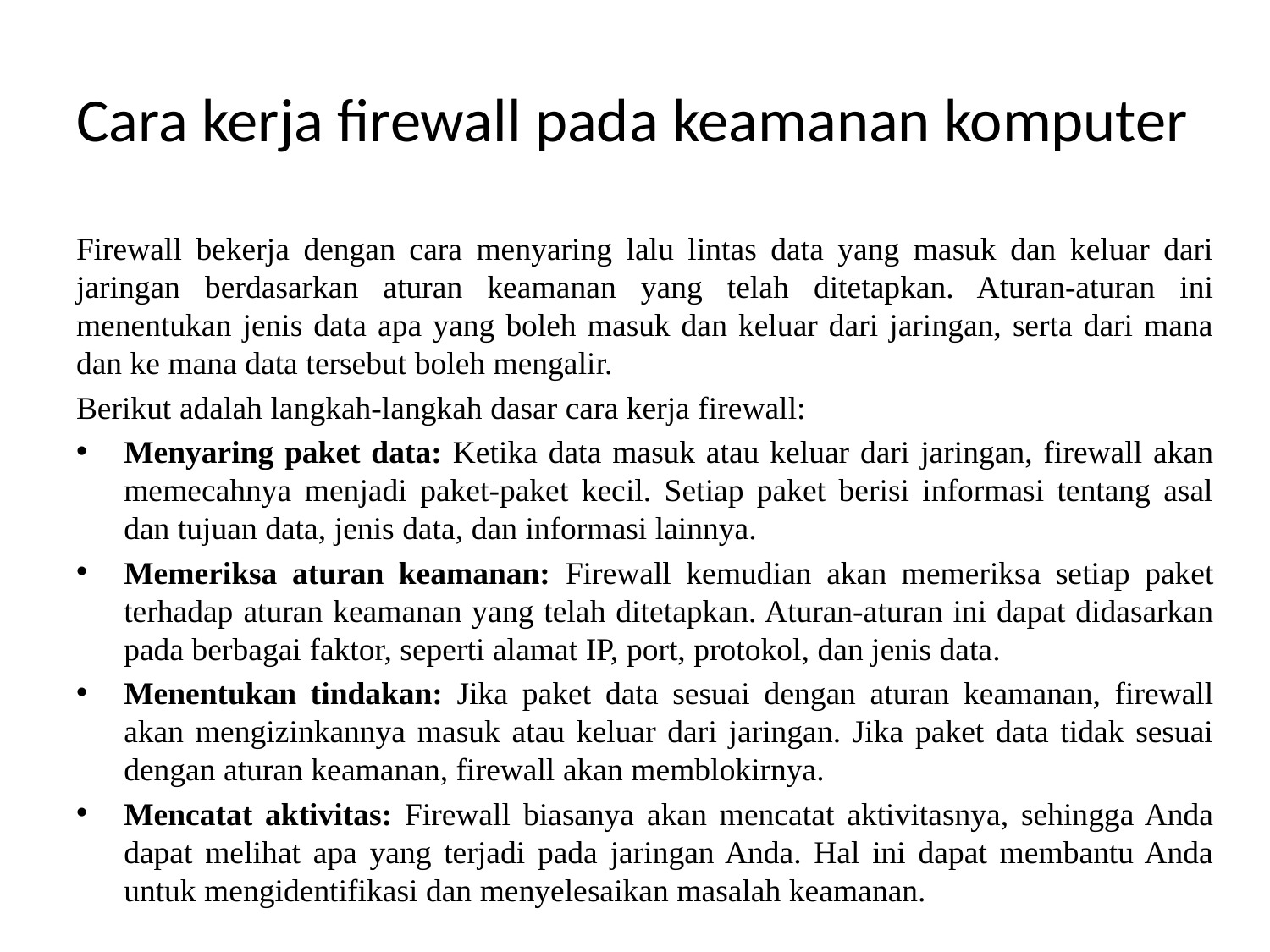

# Cara kerja firewall pada keamanan komputer
Firewall bekerja dengan cara menyaring lalu lintas data yang masuk dan keluar dari jaringan berdasarkan aturan keamanan yang telah ditetapkan. Aturan-aturan ini menentukan jenis data apa yang boleh masuk dan keluar dari jaringan, serta dari mana dan ke mana data tersebut boleh mengalir.
Berikut adalah langkah-langkah dasar cara kerja firewall:
Menyaring paket data: Ketika data masuk atau keluar dari jaringan, firewall akan memecahnya menjadi paket-paket kecil. Setiap paket berisi informasi tentang asal dan tujuan data, jenis data, dan informasi lainnya.
Memeriksa aturan keamanan: Firewall kemudian akan memeriksa setiap paket terhadap aturan keamanan yang telah ditetapkan. Aturan-aturan ini dapat didasarkan pada berbagai faktor, seperti alamat IP, port, protokol, dan jenis data.
Menentukan tindakan: Jika paket data sesuai dengan aturan keamanan, firewall akan mengizinkannya masuk atau keluar dari jaringan. Jika paket data tidak sesuai dengan aturan keamanan, firewall akan memblokirnya.
Mencatat aktivitas: Firewall biasanya akan mencatat aktivitasnya, sehingga Anda dapat melihat apa yang terjadi pada jaringan Anda. Hal ini dapat membantu Anda untuk mengidentifikasi dan menyelesaikan masalah keamanan.